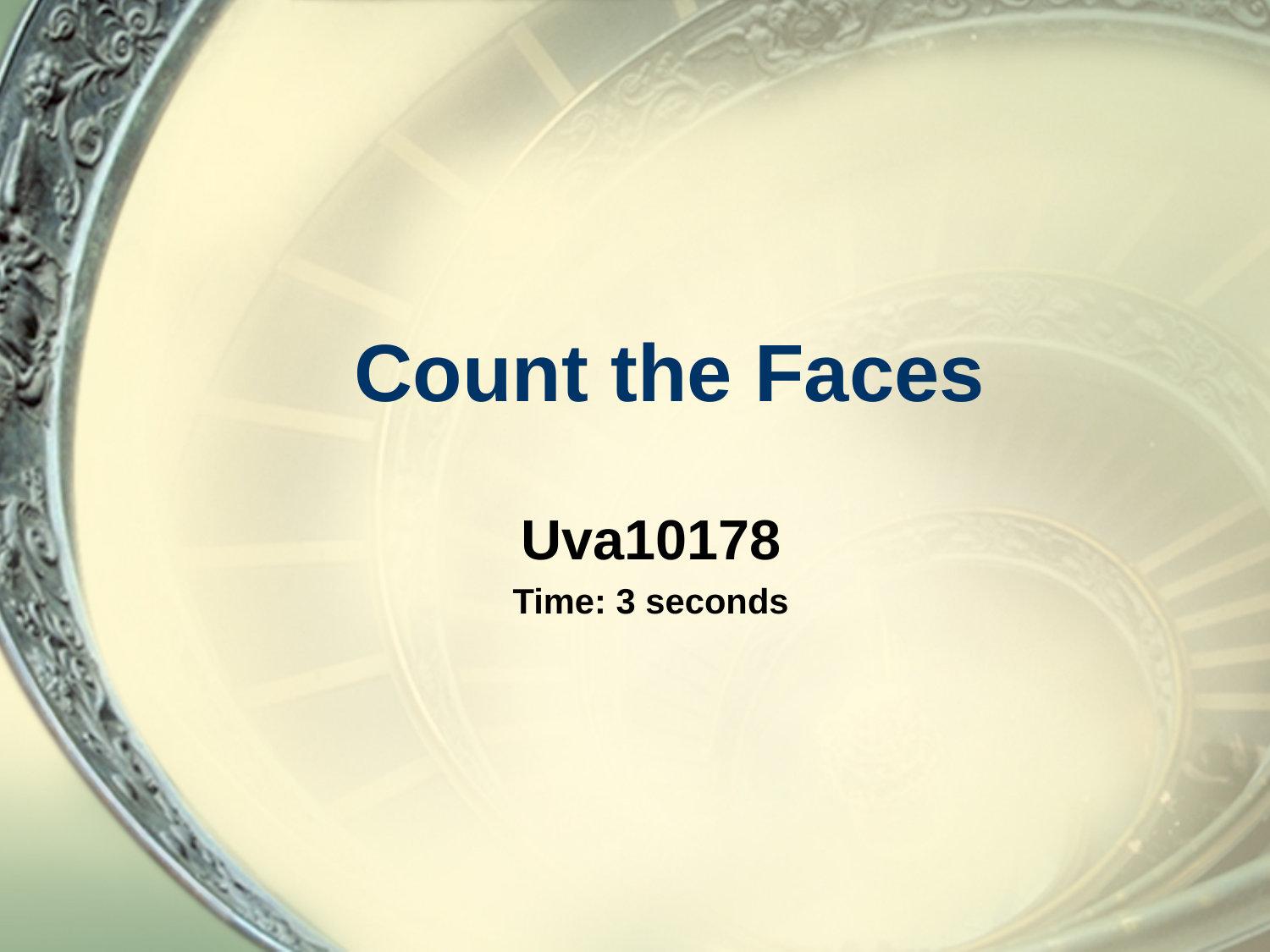

# Count the Faces
Uva10178
Time: 3 seconds